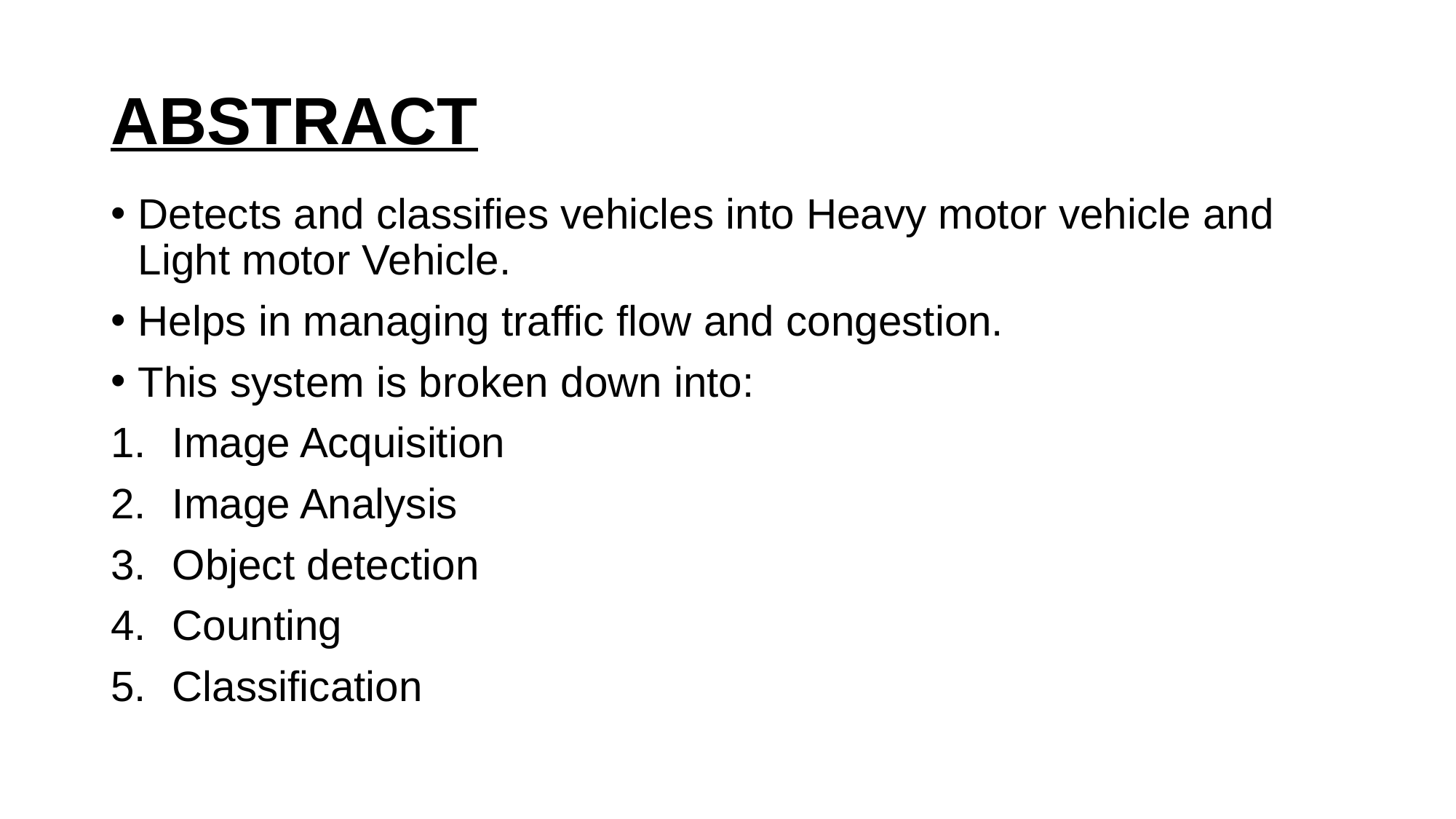

# ABSTRACT
Detects and classifies vehicles into Heavy motor vehicle and Light motor Vehicle.
Helps in managing traffic flow and congestion.
This system is broken down into:
Image Acquisition
Image Analysis
Object detection
Counting
Classification